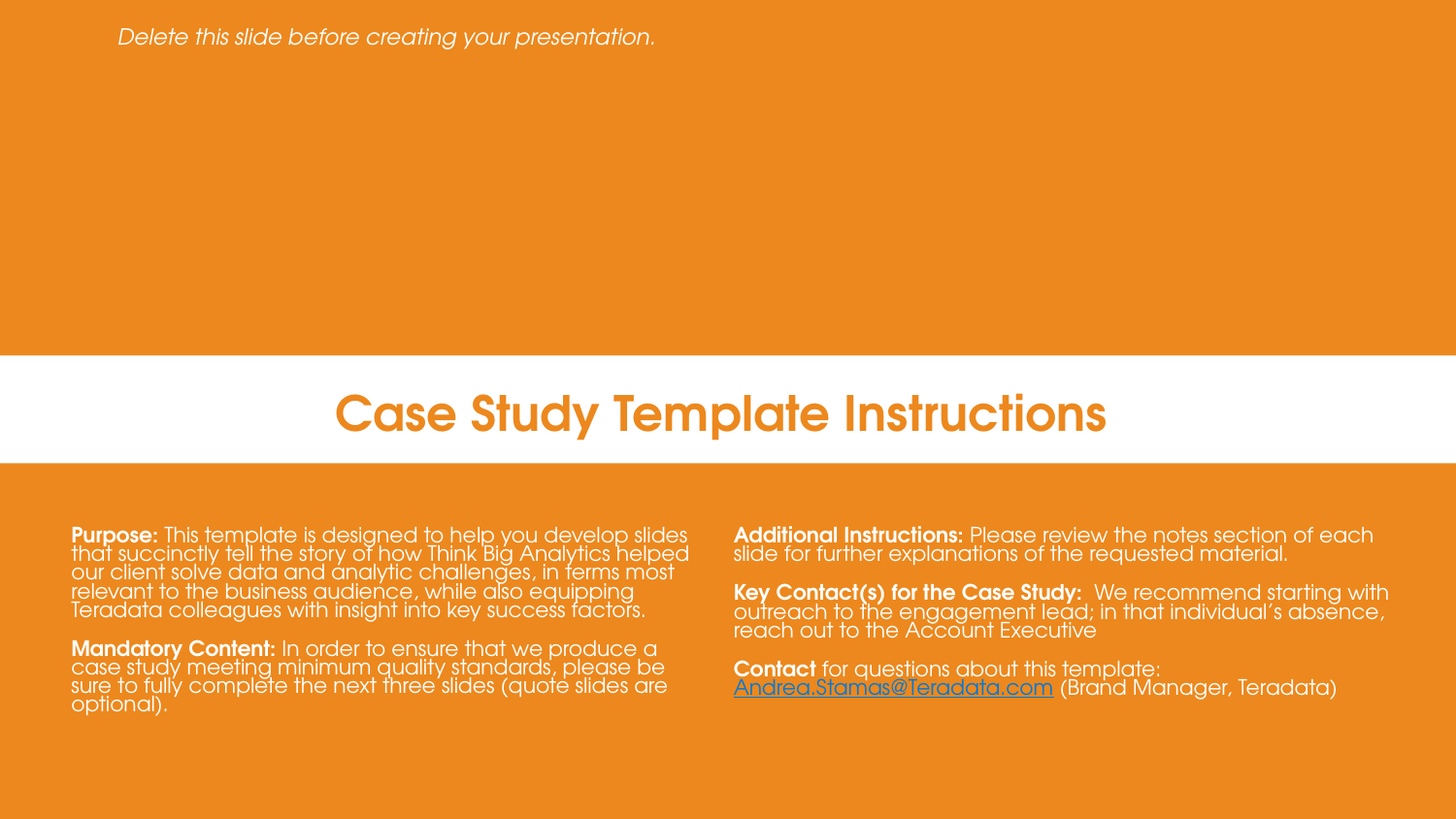

Delete this slide before creating your presentation.
Case Study Template Instructions
| Purpose: This template is designed to help you develop slides that succinctly tell the story of how Think Big Analytics helped our client solve data and analytic challenges, in terms most relevant to the business audience, while also equipping Teradata colleagues with insight into key success factors. Mandatory Content: In order to ensure that we produce a case study meeting minimum quality standards, please be sure to fully complete the next three slides (quote slides are optional). | Additional Instructions: Please review the notes section of each slide for further explanations of the requested material. Key Contact(s) for the Case Study: We recommend starting with outreach to the engagement lead; in that individual’s absence, reach out to the Account Executive Contact for questions about this template: Andrea.Stamas@Teradata.com (Brand Manager, Teradata) |
| --- | --- |